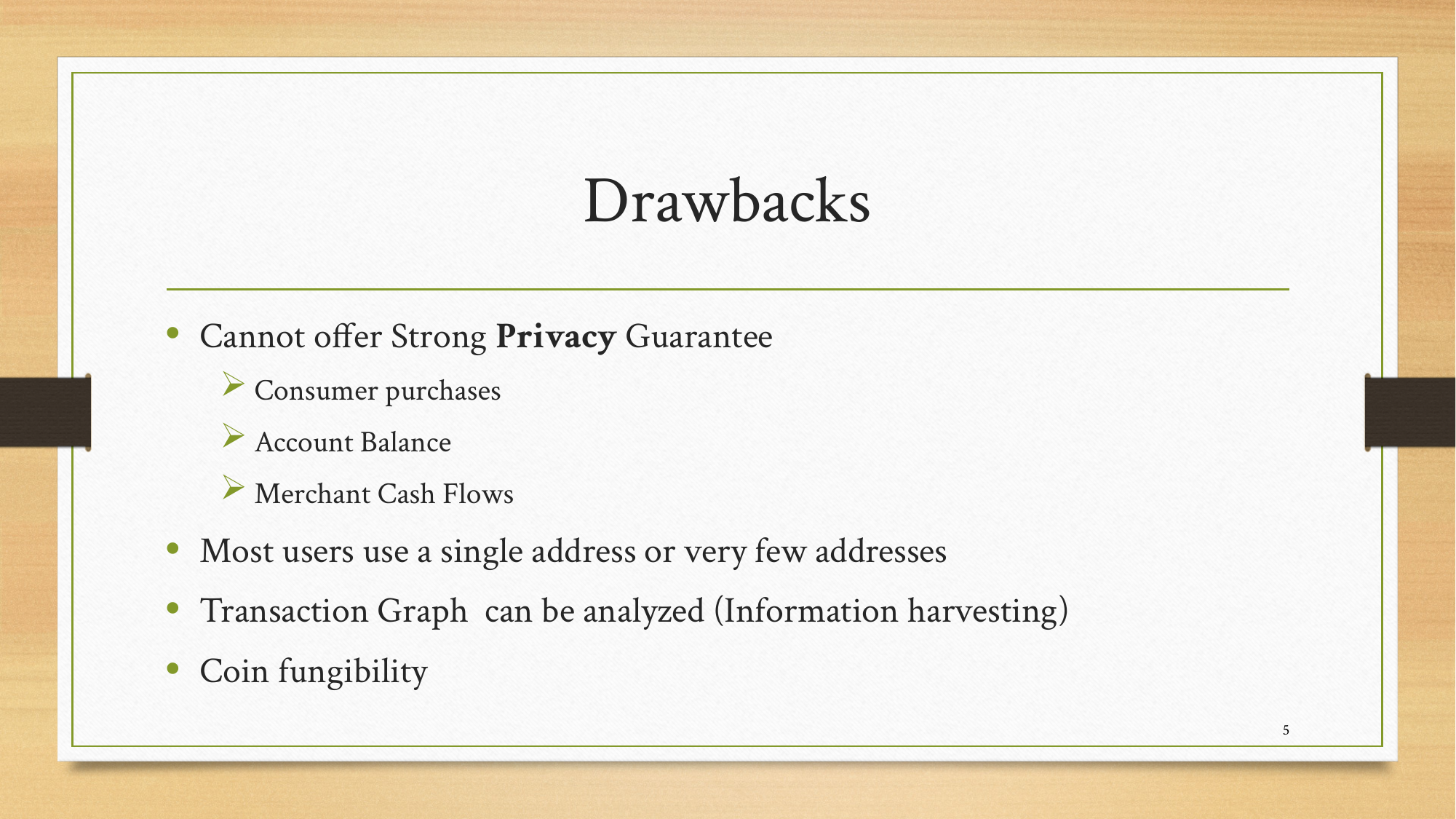

# Drawbacks
Cannot offer Strong Privacy Guarantee
Consumer purchases
Account Balance
Merchant Cash Flows
Most users use a single address or very few addresses
Transaction Graph  can be analyzed (Information harvesting)
Coin fungibility

5